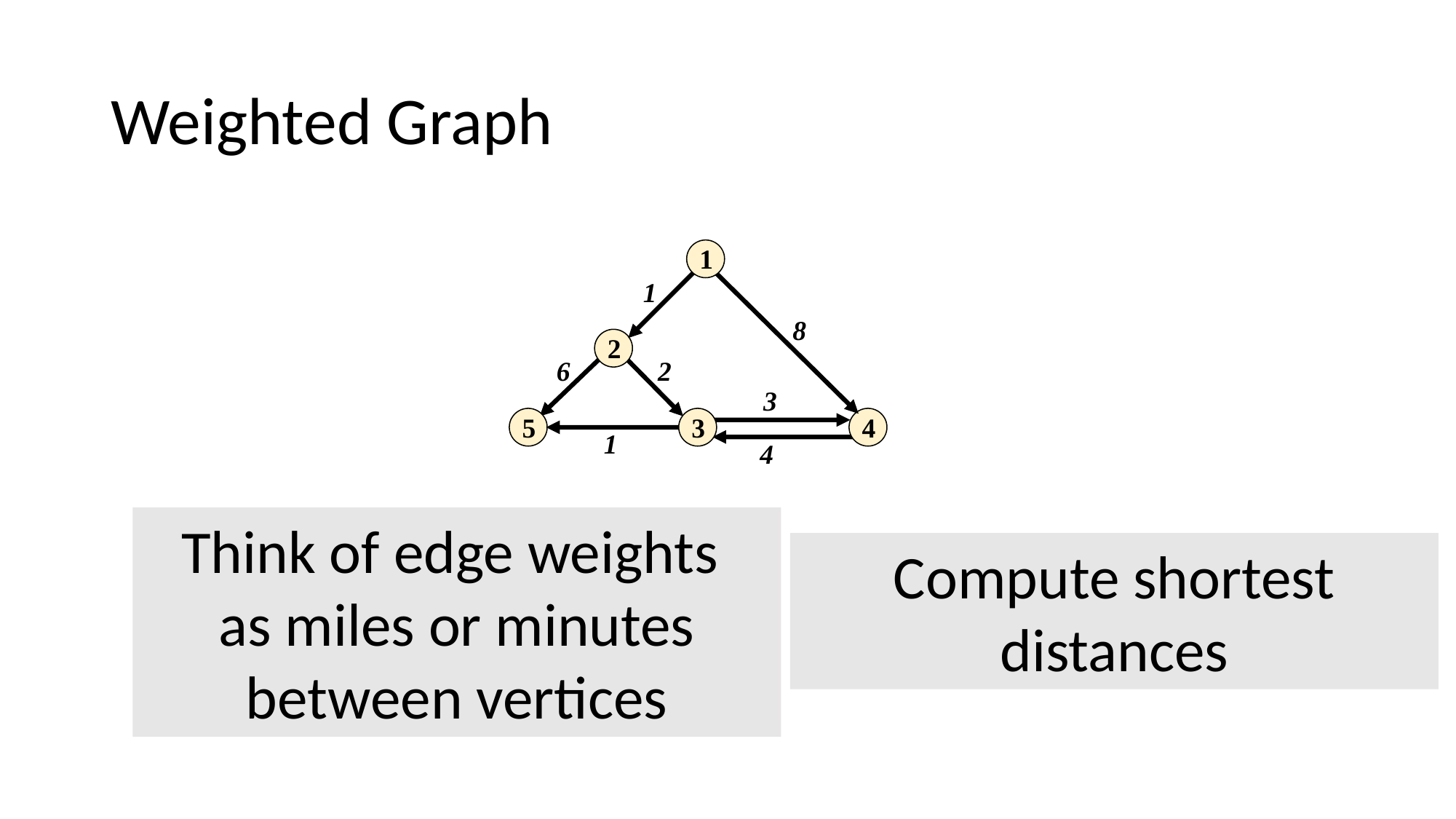

# Weighted Graph
1
2
5
3
4

1
8

6
2
3

1

4

Think of edge weights
as miles or minutes
between vertices
Compute shortest distances